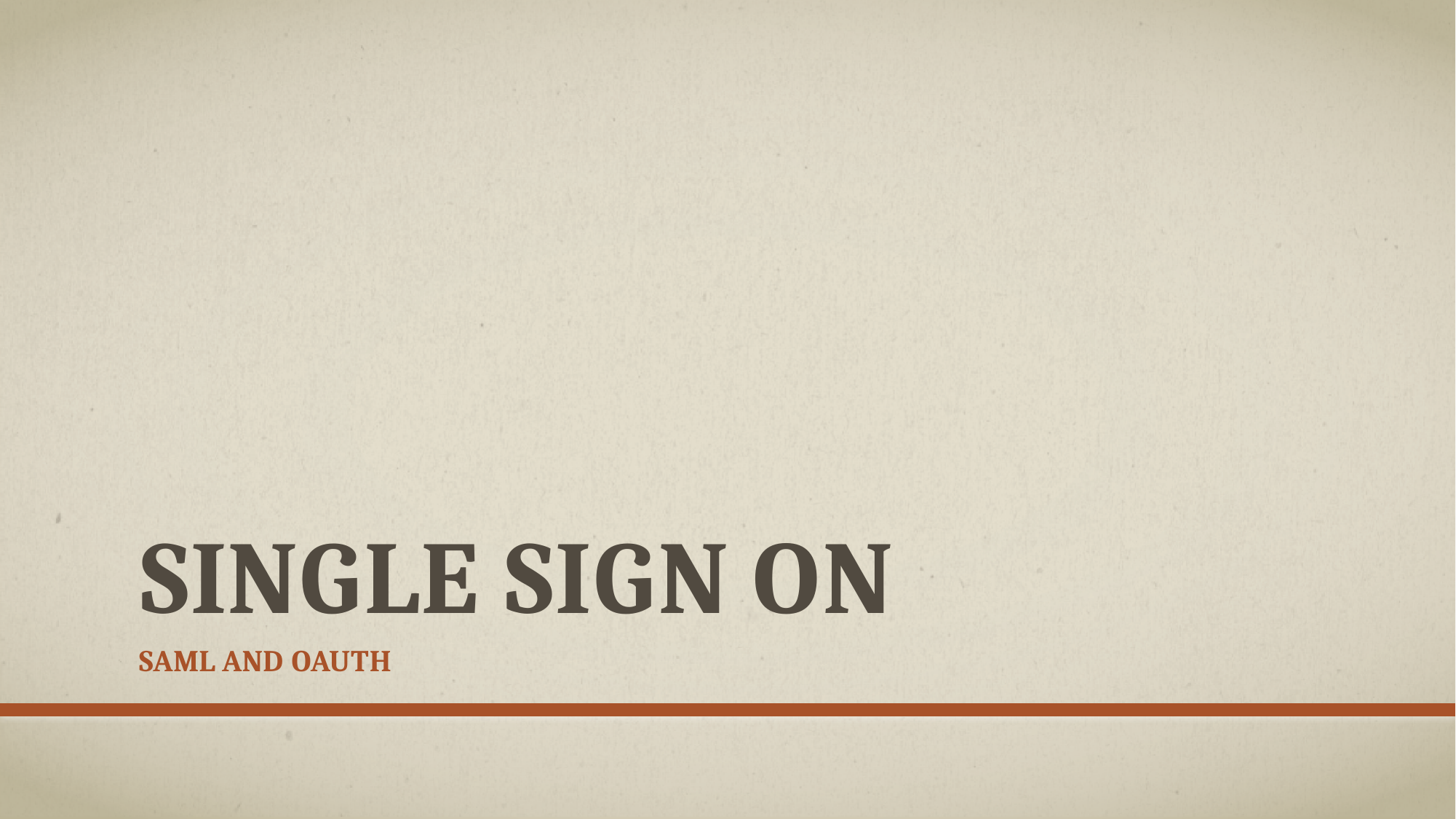

# Single Sign ON
SAML and Oauth